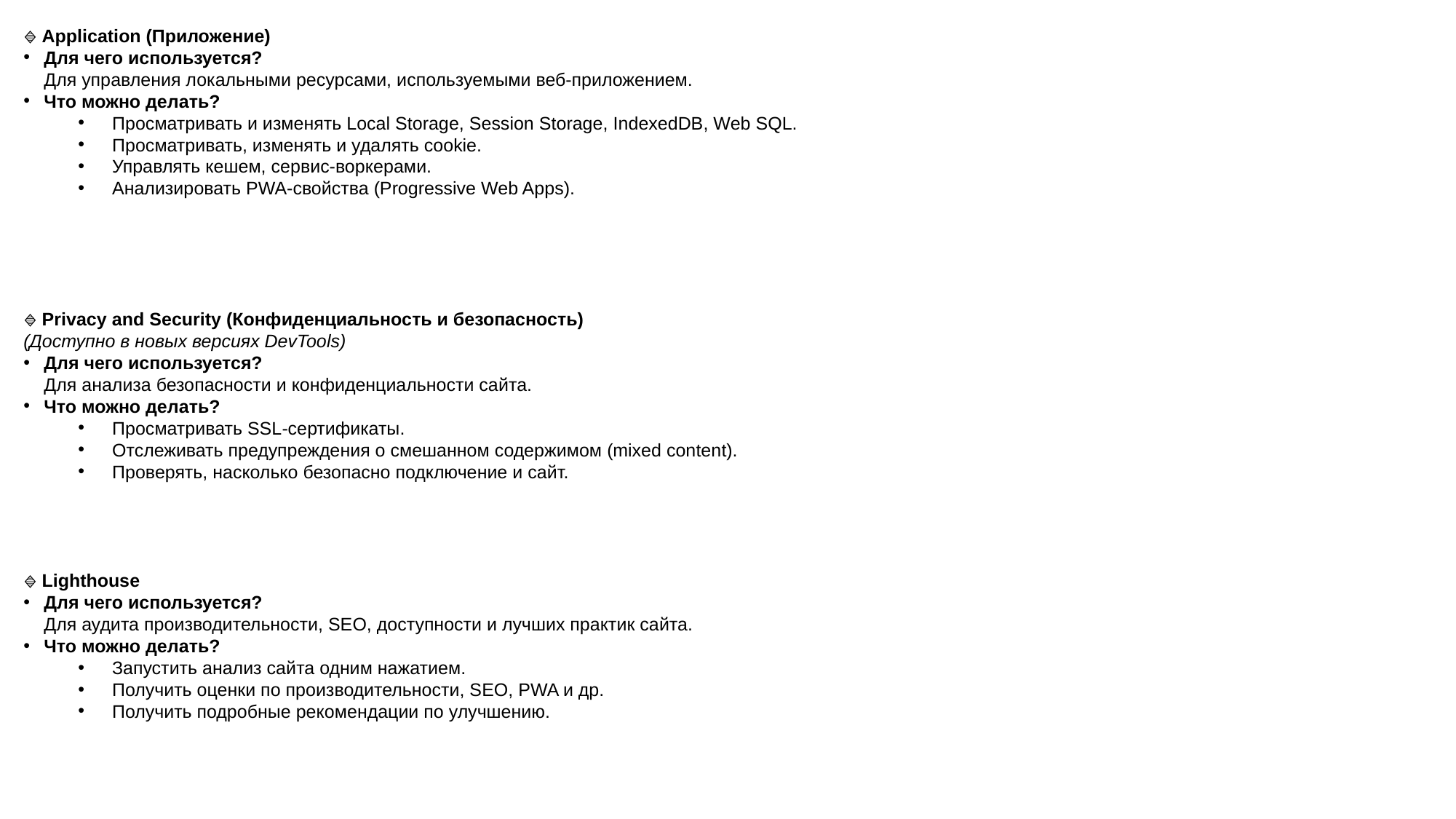

🔹 Application (Приложение)
Для чего используется?
Для управления локальными ресурсами, используемыми веб-приложением.
Что можно делать?
Просматривать и изменять Local Storage, Session Storage, IndexedDB, Web SQL.
Просматривать, изменять и удалять cookie.
Управлять кешем, сервис-воркерами.
Анализировать PWA-свойства (Progressive Web Apps).

🔹 Privacy and Security (Конфиденциальность и безопасность)
(Доступно в новых версиях DevTools)
Для чего используется?
Для анализа безопасности и конфиденциальности сайта.
Что можно делать?
Просматривать SSL-сертификаты.
Отслеживать предупреждения о смешанном содержимом (mixed content).
Проверять, насколько безопасно подключение и сайт.

🔹 Lighthouse
Для чего используется?
Для аудита производительности, SEO, доступности и лучших практик сайта.
Что можно делать?
Запустить анализ сайта одним нажатием.
Получить оценки по производительности, SEO, PWA и др.
Получить подробные рекомендации по улучшению.